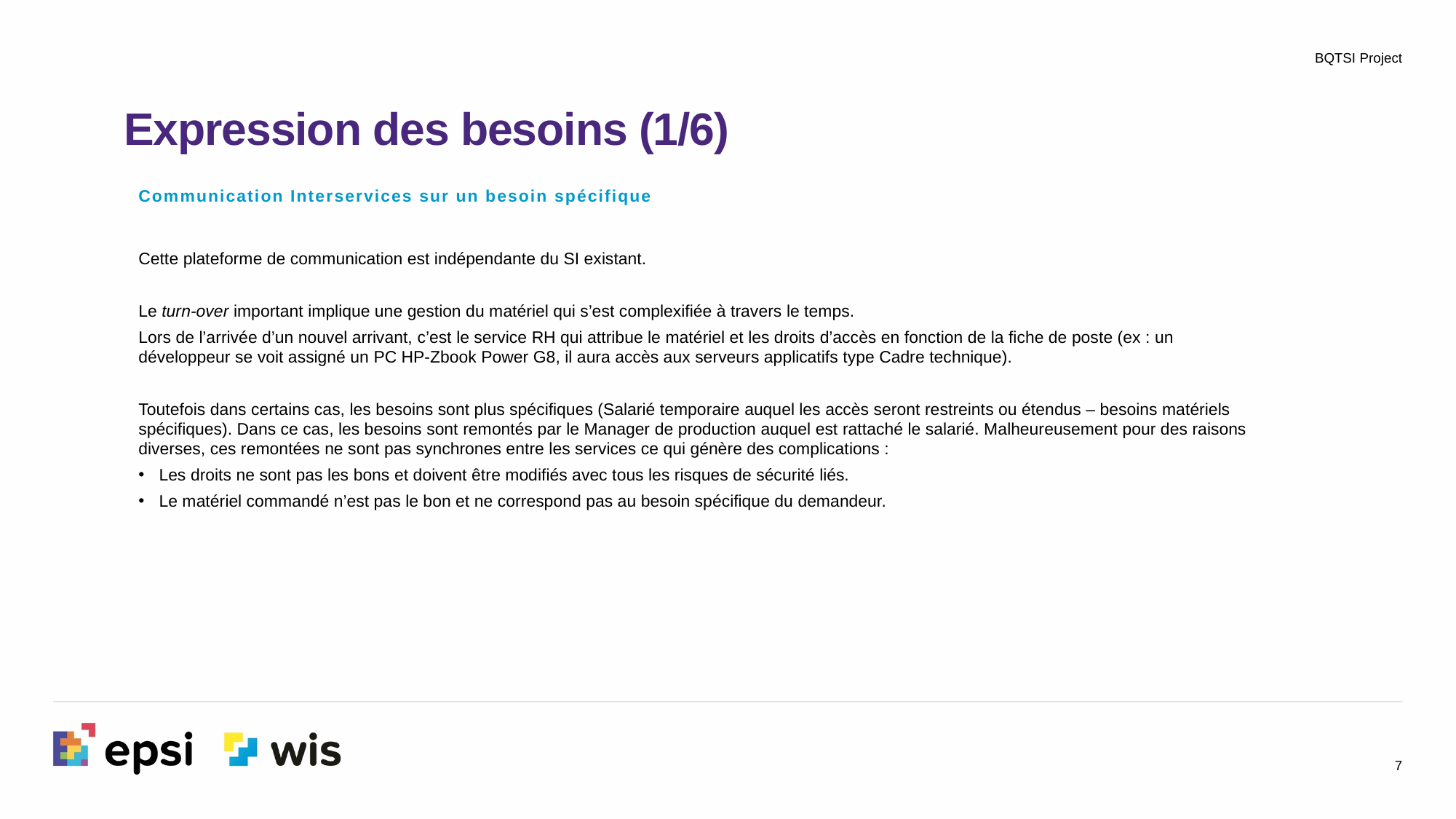

BQTSI Project
Expression des besoins (1/6)
Communication Interservices sur un besoin spécifique
Cette plateforme de communication est indépendante du SI existant.

Le turn-over important implique une gestion du matériel qui s’est complexifiée à travers le temps.
Lors de l’arrivée d’un nouvel arrivant, c’est le service RH qui attribue le matériel et les droits d’accès en fonction de la fiche de poste (ex : un développeur se voit assigné un PC HP-Zbook Power G8, il aura accès aux serveurs applicatifs type Cadre technique).

Toutefois dans certains cas, les besoins sont plus spécifiques (Salarié temporaire auquel les accès seront restreints ou étendus – besoins matériels spécifiques). Dans ce cas, les besoins sont remontés par le Manager de production auquel est rattaché le salarié. Malheureusement pour des raisons diverses, ces remontées ne sont pas synchrones entre les services ce qui génère des complications :
Les droits ne sont pas les bons et doivent être modifiés avec tous les risques de sécurité liés.
Le matériel commandé n’est pas le bon et ne correspond pas au besoin spécifique du demandeur.

7